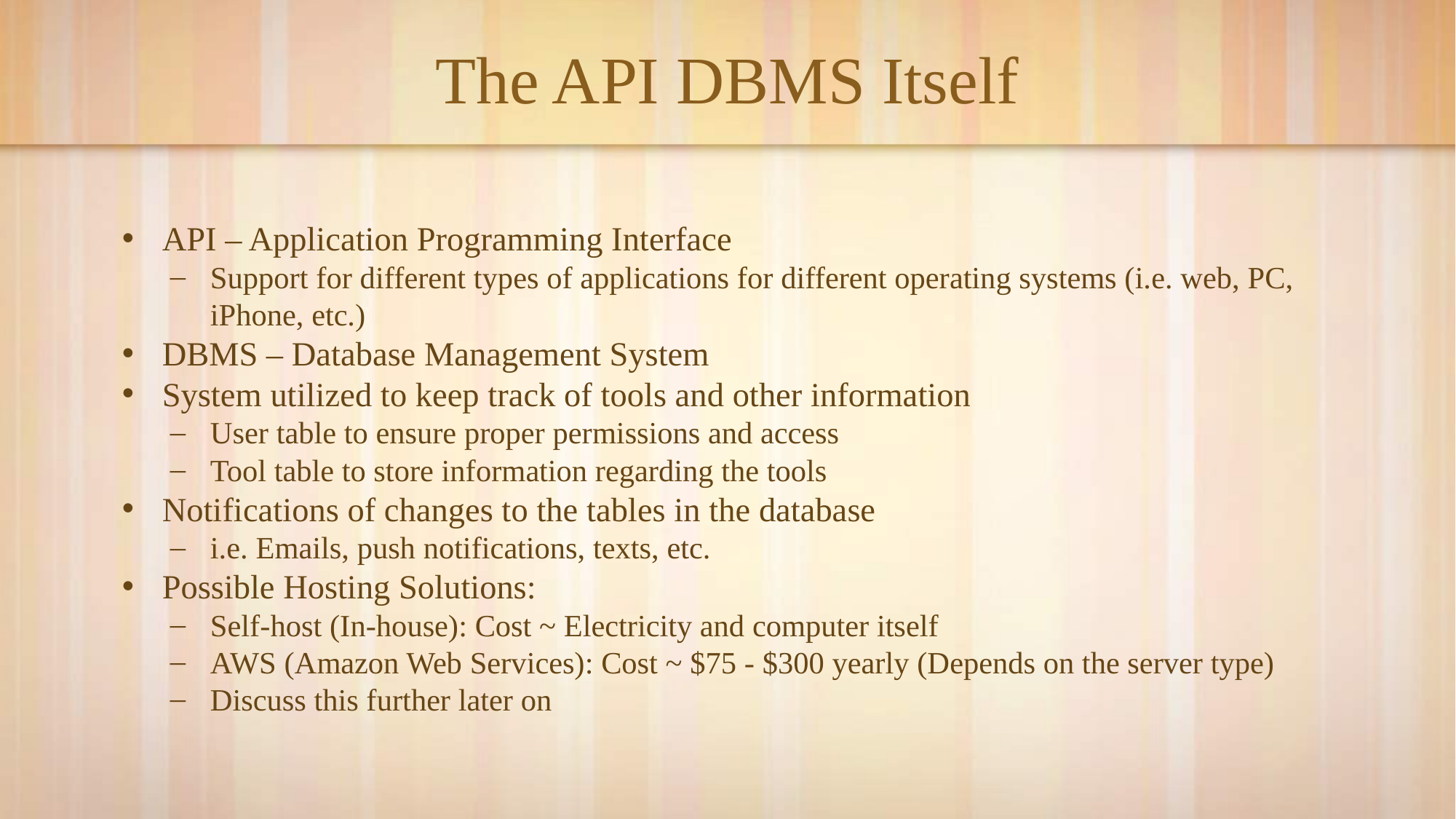

# The API DBMS Itself
API – Application Programming Interface
Support for different types of applications for different operating systems (i.e. web, PC, iPhone, etc.)
DBMS – Database Management System
System utilized to keep track of tools and other information
User table to ensure proper permissions and access
Tool table to store information regarding the tools
Notifications of changes to the tables in the database
i.e. Emails, push notifications, texts, etc.
Possible Hosting Solutions:
Self-host (In-house): Cost ~ Electricity and computer itself
AWS (Amazon Web Services): Cost ~ $75 - $300 yearly (Depends on the server type)
Discuss this further later on